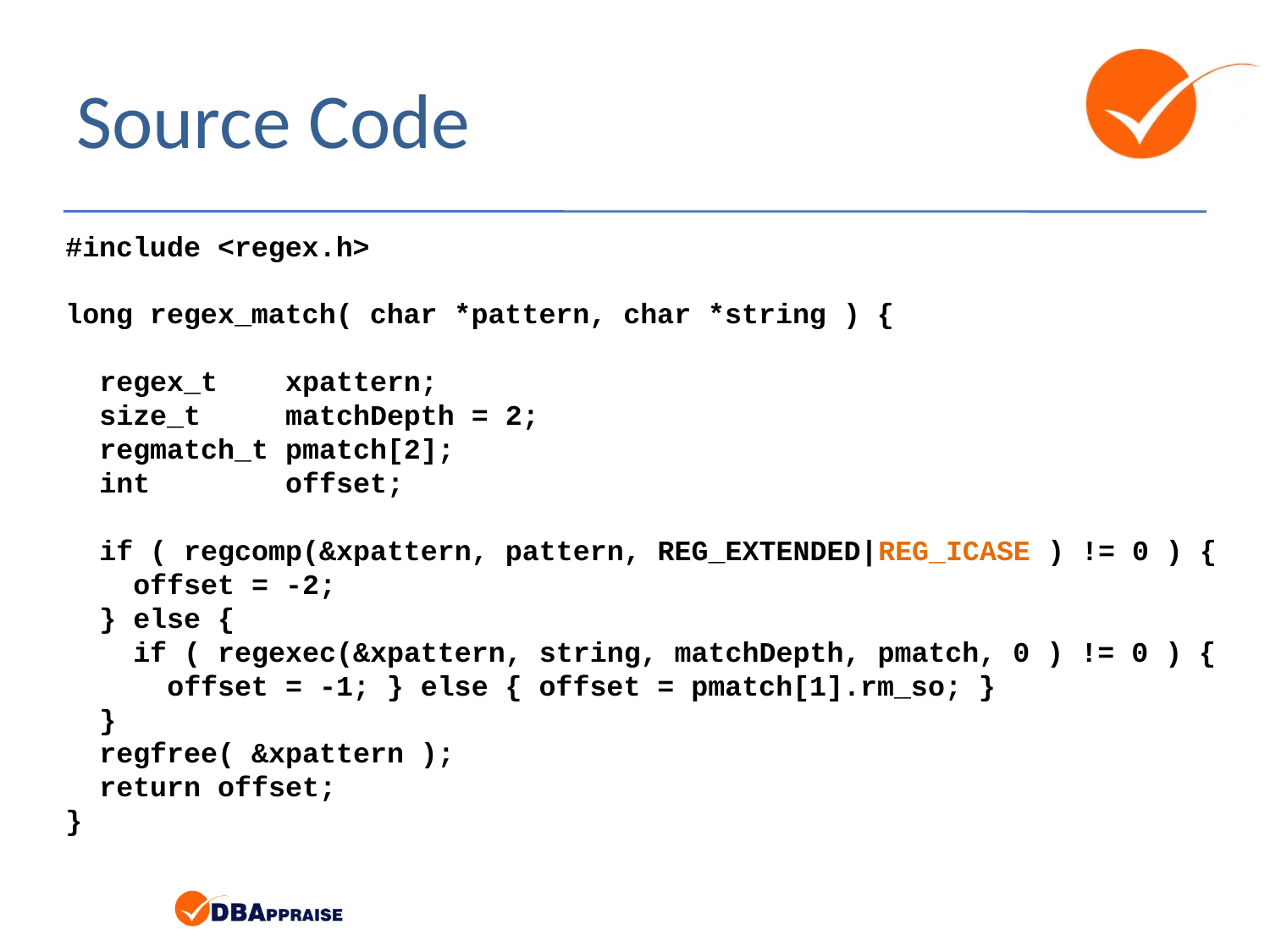

# Source Code
#include <regex.h>

long regex_match( char *pattern, char *string ) {

  regex_t    xpattern;
  size_t     matchDepth = 2;
  regmatch_t pmatch[2];
  int        offset;

  if ( regcomp(&xpattern, pattern, REG_EXTENDED|REG_ICASE ) != 0 ) {
    offset = -2;
  } else {
    if ( regexec(&xpattern, string, matchDepth, pmatch, 0 ) != 0 ) {
      offset = -1; } else { offset = pmatch[1].rm_so; }
  }
  regfree( &xpattern );
  return offset;
}